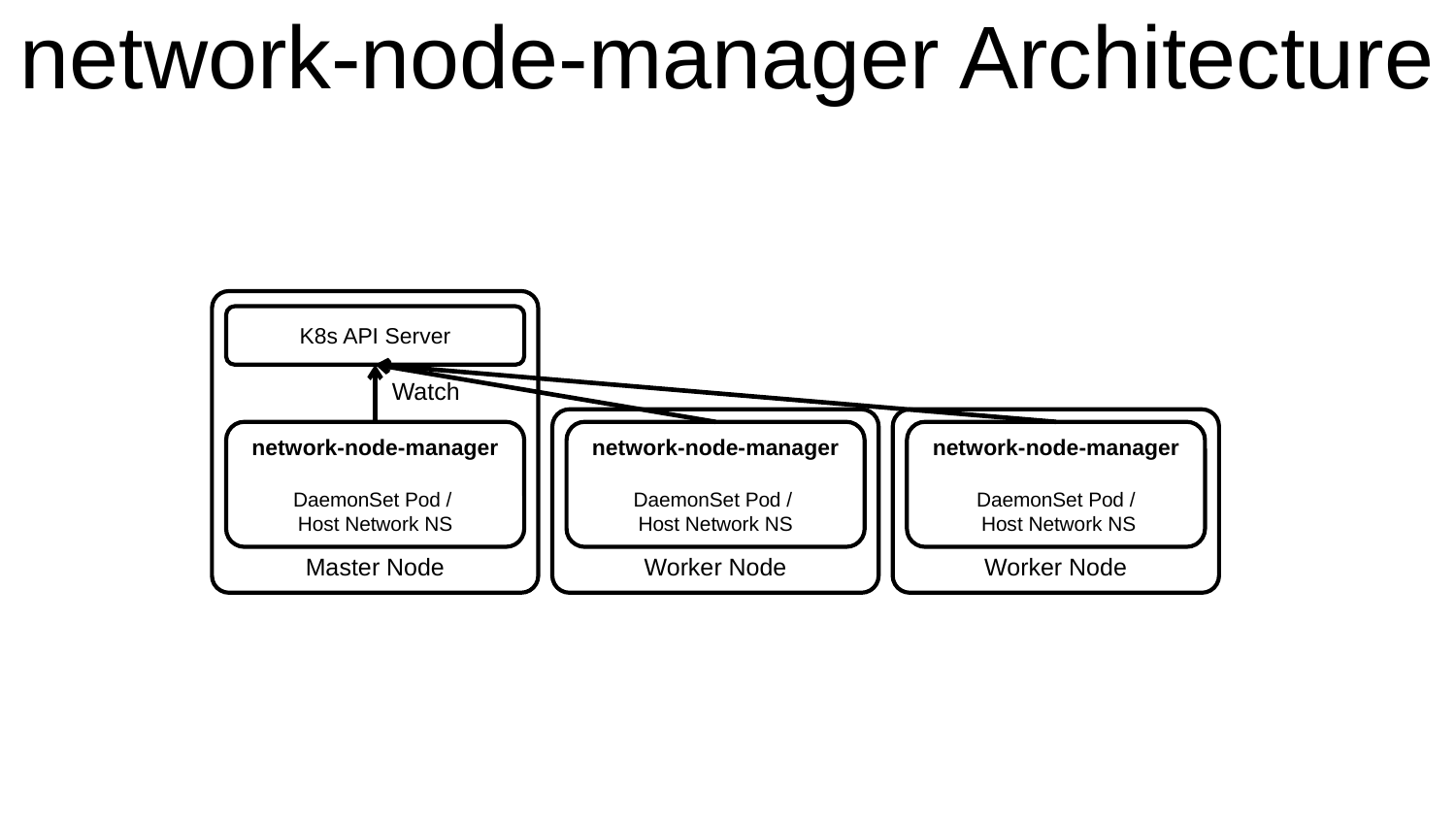

# network-node-manager Architecture
Master Node
K8s API Server
Watch
Worker Node
Worker Node
network-node-manager

DaemonSet Pod /
Host Network NS
network-node-manager

DaemonSet Pod /
Host Network NS
network-node-manager

DaemonSet Pod /
 Host Network NS